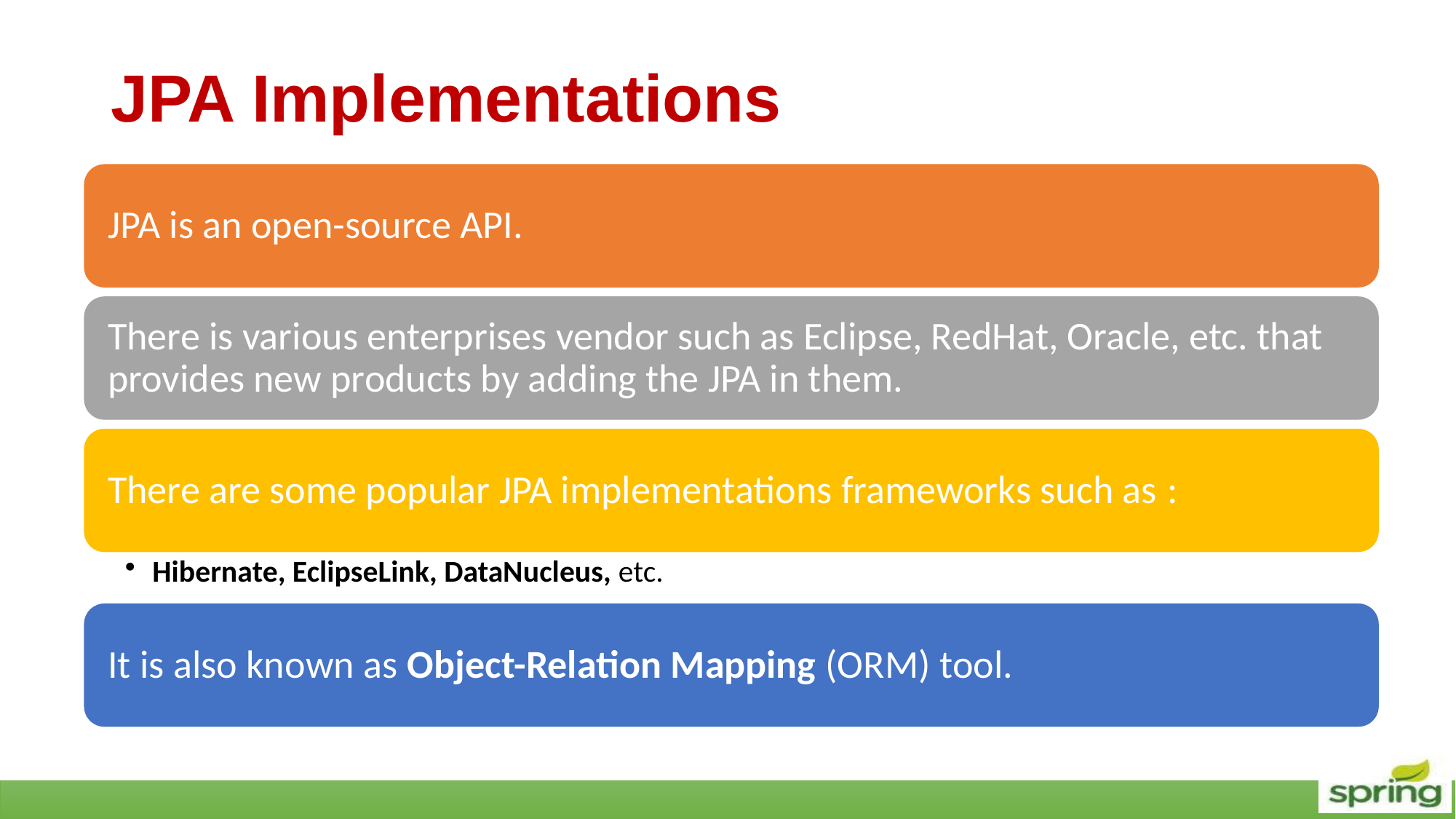

# JPA Implementations
JPA is an open-source API.
There is various enterprises vendor such as Eclipse, RedHat, Oracle, etc. that provides new products by adding the JPA in them.
There are some popular JPA implementations frameworks such as :
Hibernate, EclipseLink, DataNucleus, etc.
It is also known as Object-Relation Mapping (ORM) tool.